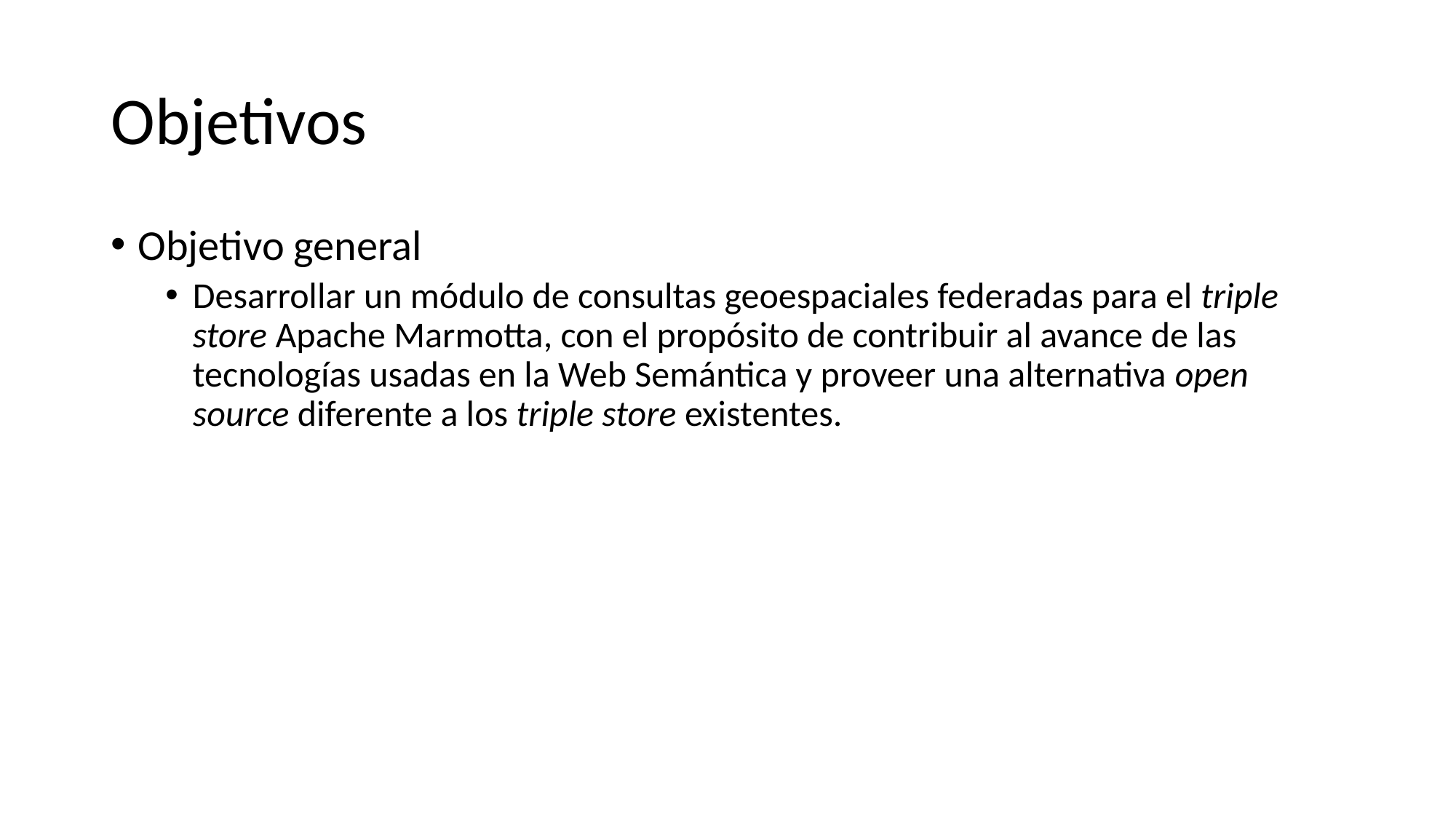

# Objetivos
Objetivo general
Desarrollar un módulo de consultas geoespaciales federadas para el triple store Apache Marmotta, con el propósito de contribuir al avance de las tecnologías usadas en la Web Semántica y proveer una alternativa open source diferente a los triple store existentes.